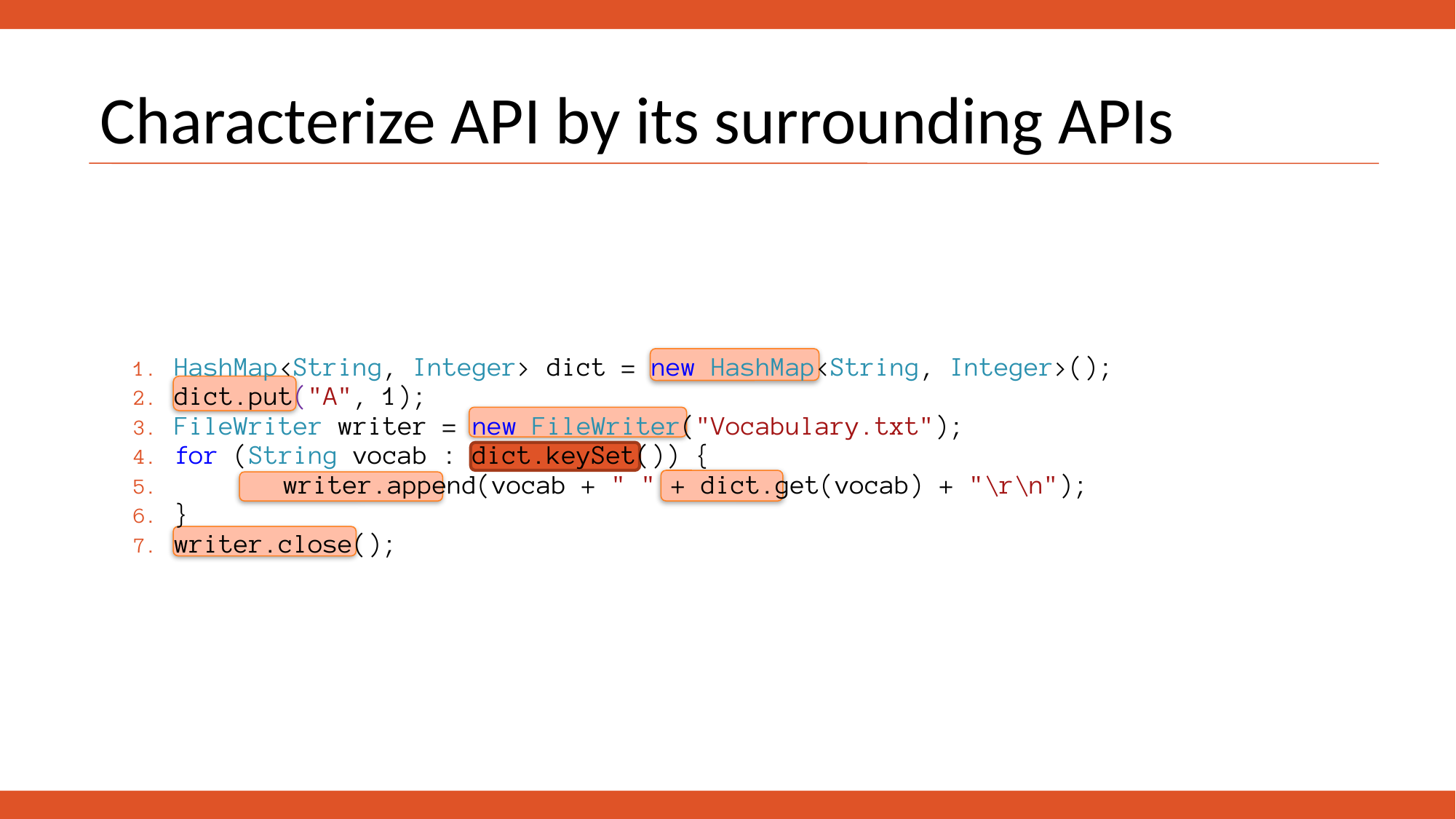

Characterize API by its surrounding APIs
HashMap<String, Integer> dict = new HashMap<String, Integer>();
dict.put("A", 1);
FileWriter writer = new FileWriter("Vocabulary.txt");
for (String vocab : dict.keySet()) {
	writer.append(vocab + " " + dict.get(vocab) + "\r\n");
}
writer.close();